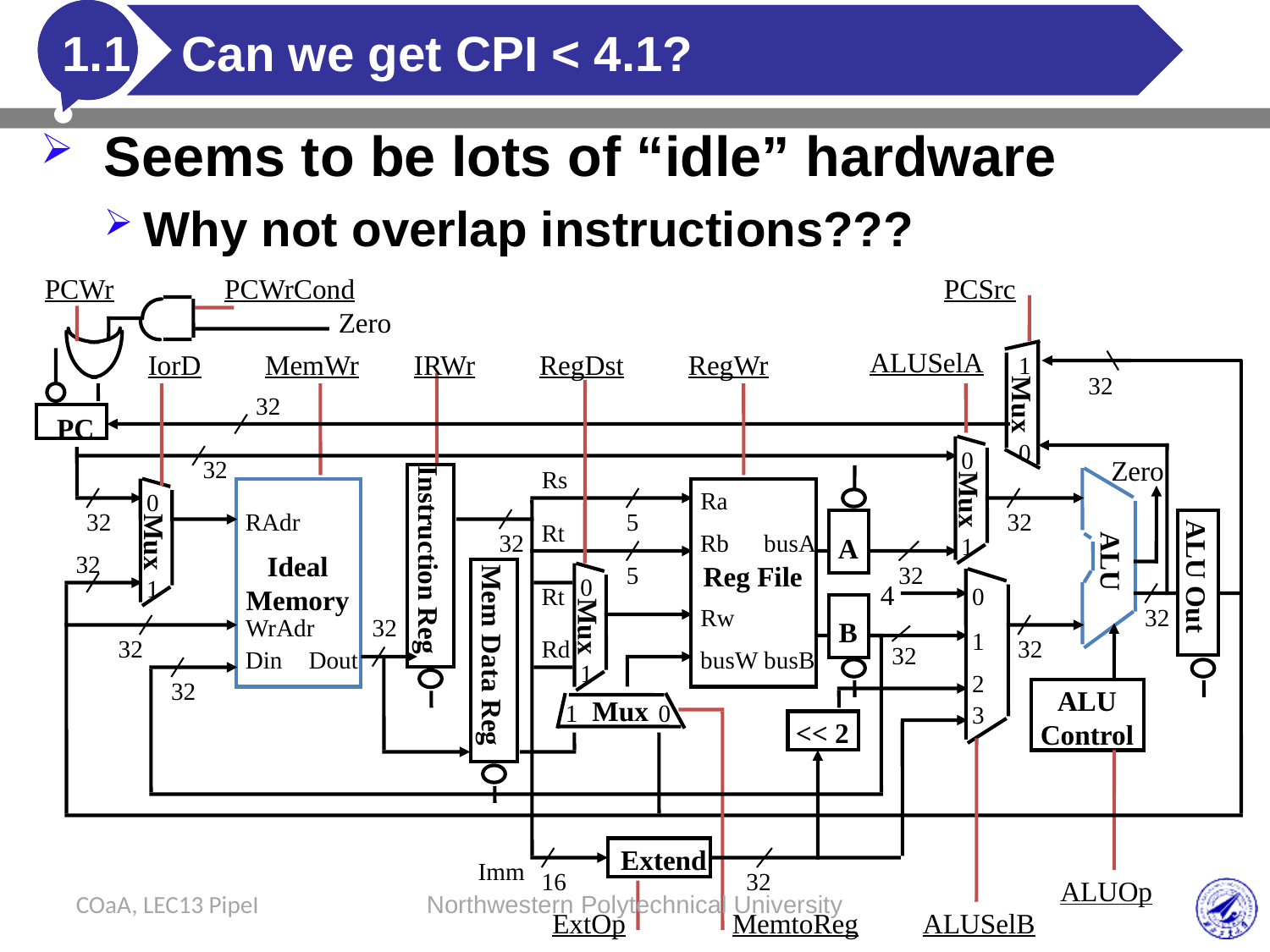

1.1
# Can we get CPI < 4.1?
Seems to be lots of “idle” hardware
Why not overlap instructions???
PCWr
PCWrCond
PCSrc

Zero

ALUSelA

IorD
MemWr
IRWr
RegDst
RegWr

1

32

Mux

32

PC

0

0

Mux
1

Zero

32

Instruction Reg

Rs

0

Mux
1

Ra

32
RAdr
5
32

ALU Out

Rt

32
Rb
busA
A
ALU

32
Ideal
Memory
32

Reg File
5

0

Mux
1

4

Rt
0

Rw
32
WrAdr
32
B

32
1

32
32
Rd
Mem Data Reg

Din
Dout
busW
busB

2

32
ALU
Control

Mux
1
0

3
<< 2

Extend

16

Imm

32
ALUOp

ExtOp
MemtoReg
ALUSelB
COaA, LEC13 PipeI
Northwestern Polytechnical University
4